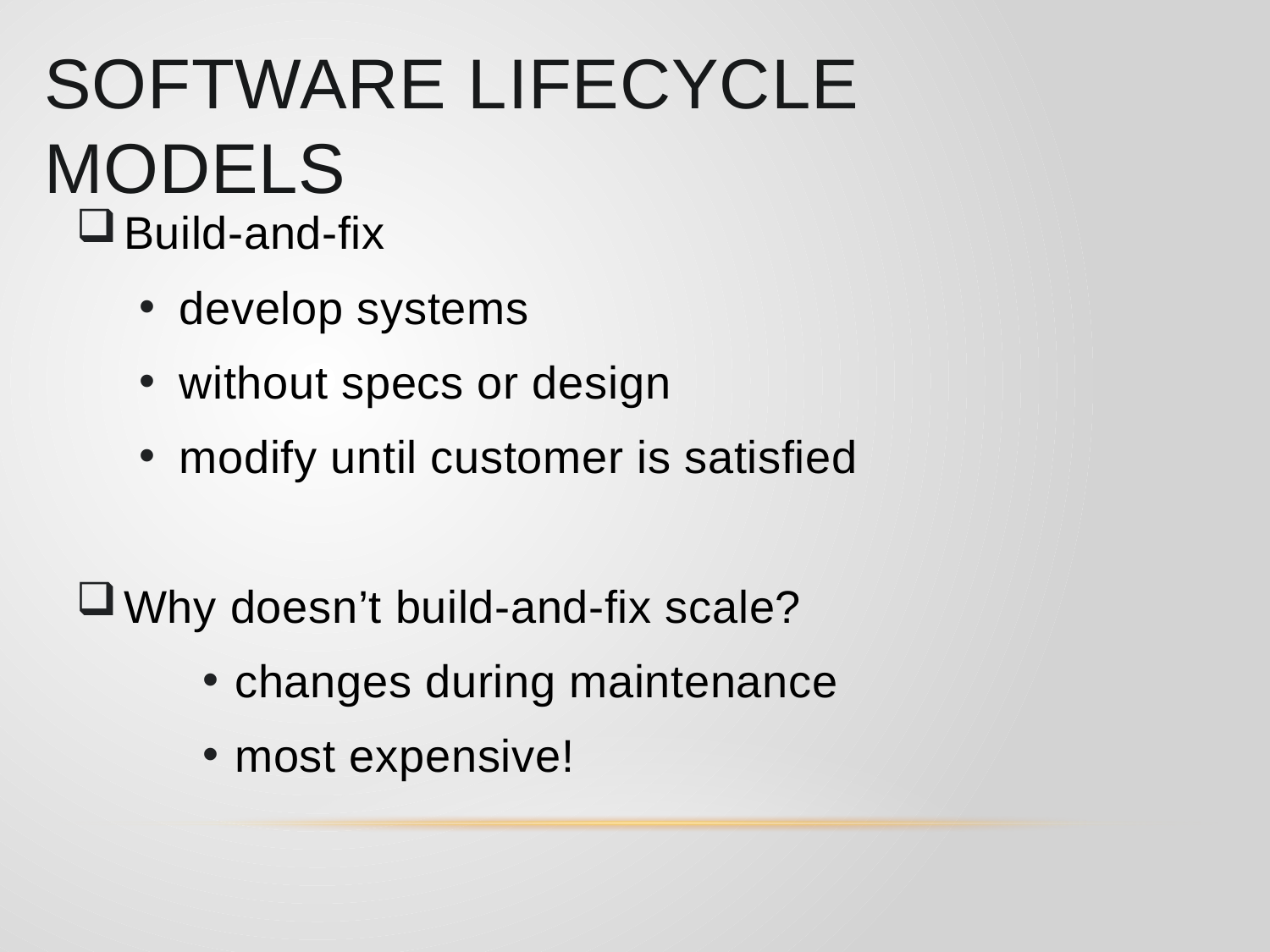

Software Lifecycle Models
Build-and-fix
develop systems
without specs or design
modify until customer is satisfied

Why doesn’t build-and-fix scale?
changes during maintenance
most expensive!